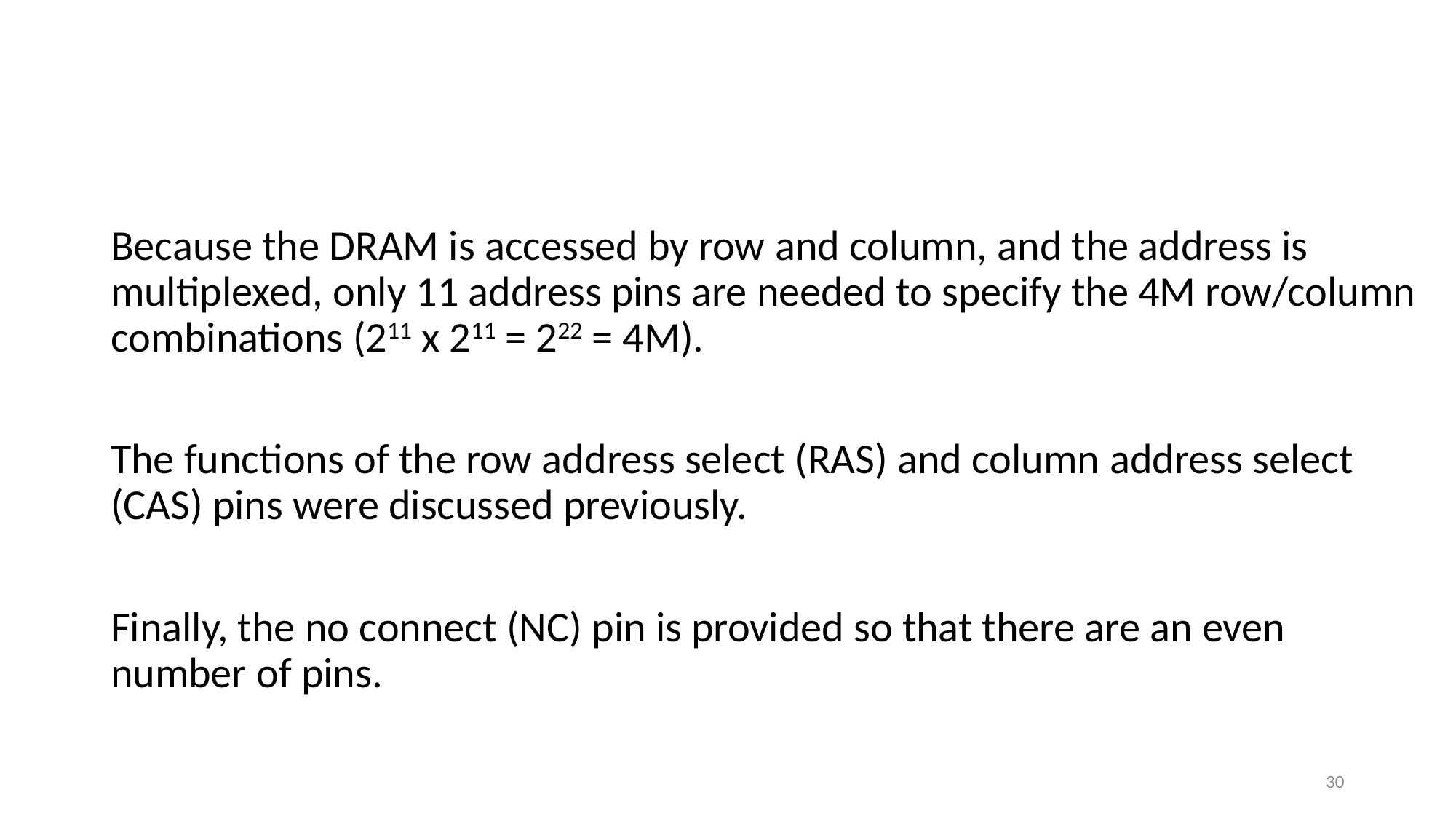

Because the DRAM is accessed by row and column, and the address is multiplexed, only 11 address pins are needed to specify the 4M row/column combinations (211 x 211 = 222 = 4M).

The functions of the row address select (RAS) and column address select (CAS) pins were discussed previously.

Finally, the no connect (NC) pin is provided so that there are an even number of pins.
30